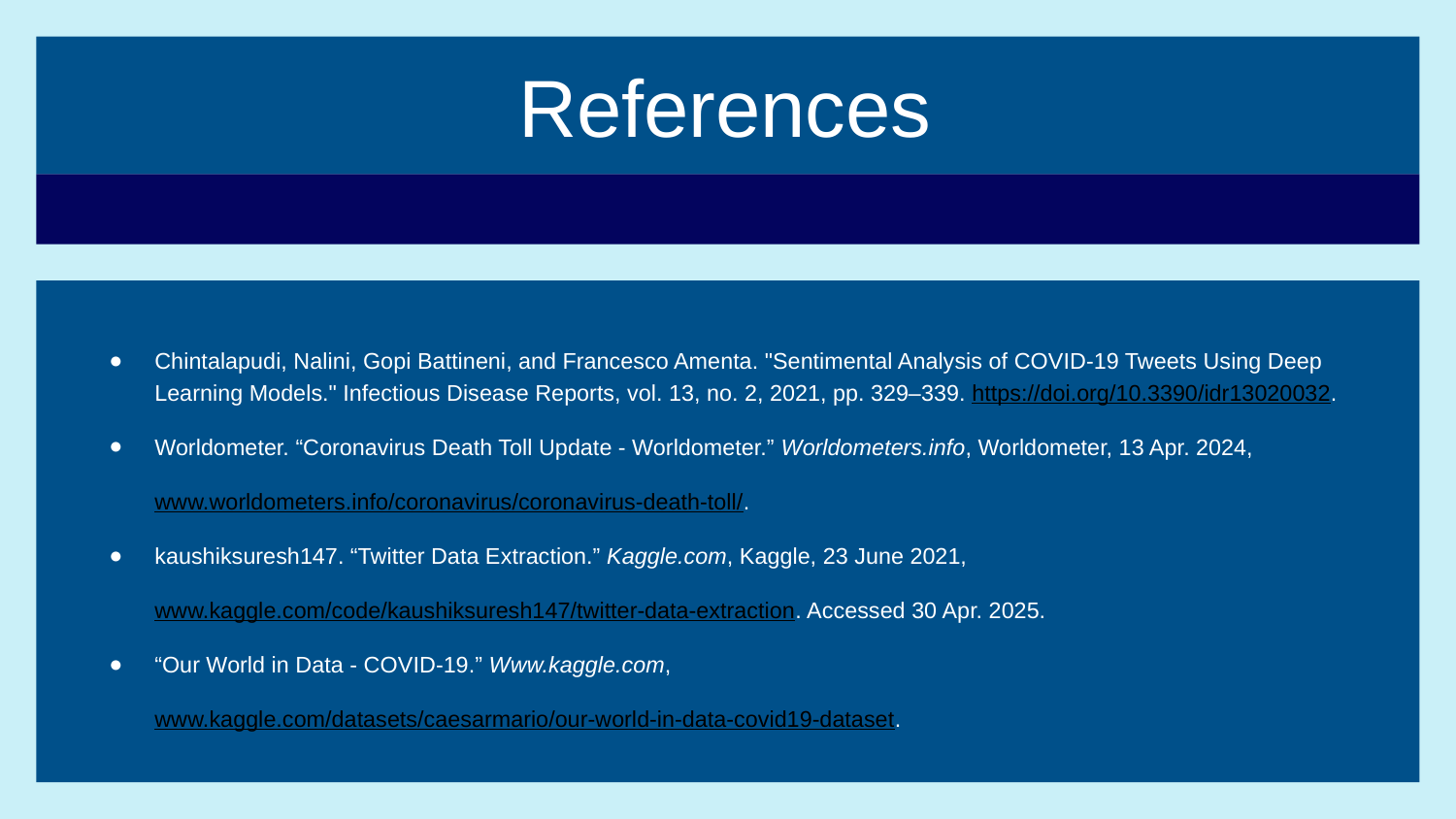

# References

Chintalapudi, Nalini, Gopi Battineni, and Francesco Amenta. "Sentimental Analysis of COVID-19 Tweets Using Deep Learning Models." Infectious Disease Reports, vol. 13, no. 2, 2021, pp. 329–339. https://doi.org/10.3390/idr13020032.
Worldometer. “Coronavirus Death Toll Update - Worldometer.” Worldometers.info, Worldometer, 13 Apr. 2024, www.worldometers.info/coronavirus/coronavirus-death-toll/.
kaushiksuresh147. “Twitter Data Extraction.” Kaggle.com, Kaggle, 23 June 2021, www.kaggle.com/code/kaushiksuresh147/twitter-data-extraction. Accessed 30 Apr. 2025.
“Our World in Data - COVID-19.” Www.kaggle.com, www.kaggle.com/datasets/caesarmario/our-world-in-data-covid19-dataset.